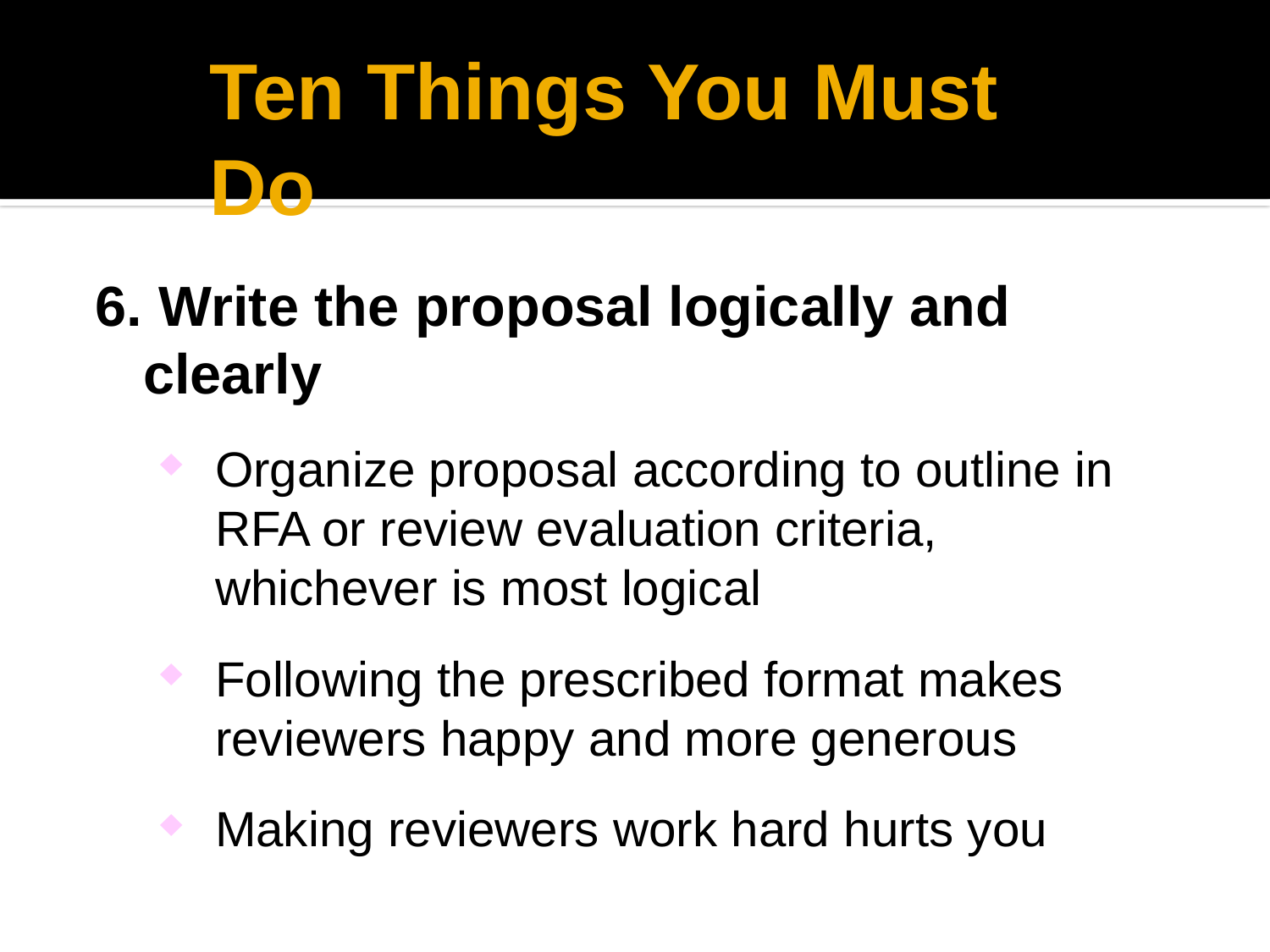

# Ten Things You Must Do
6.	 Write the proposal logically and clearly
Organize proposal according to outline in RFA or review evaluation criteria, whichever is most logical
Following the prescribed format makes reviewers happy and more generous
Making reviewers work hard hurts you